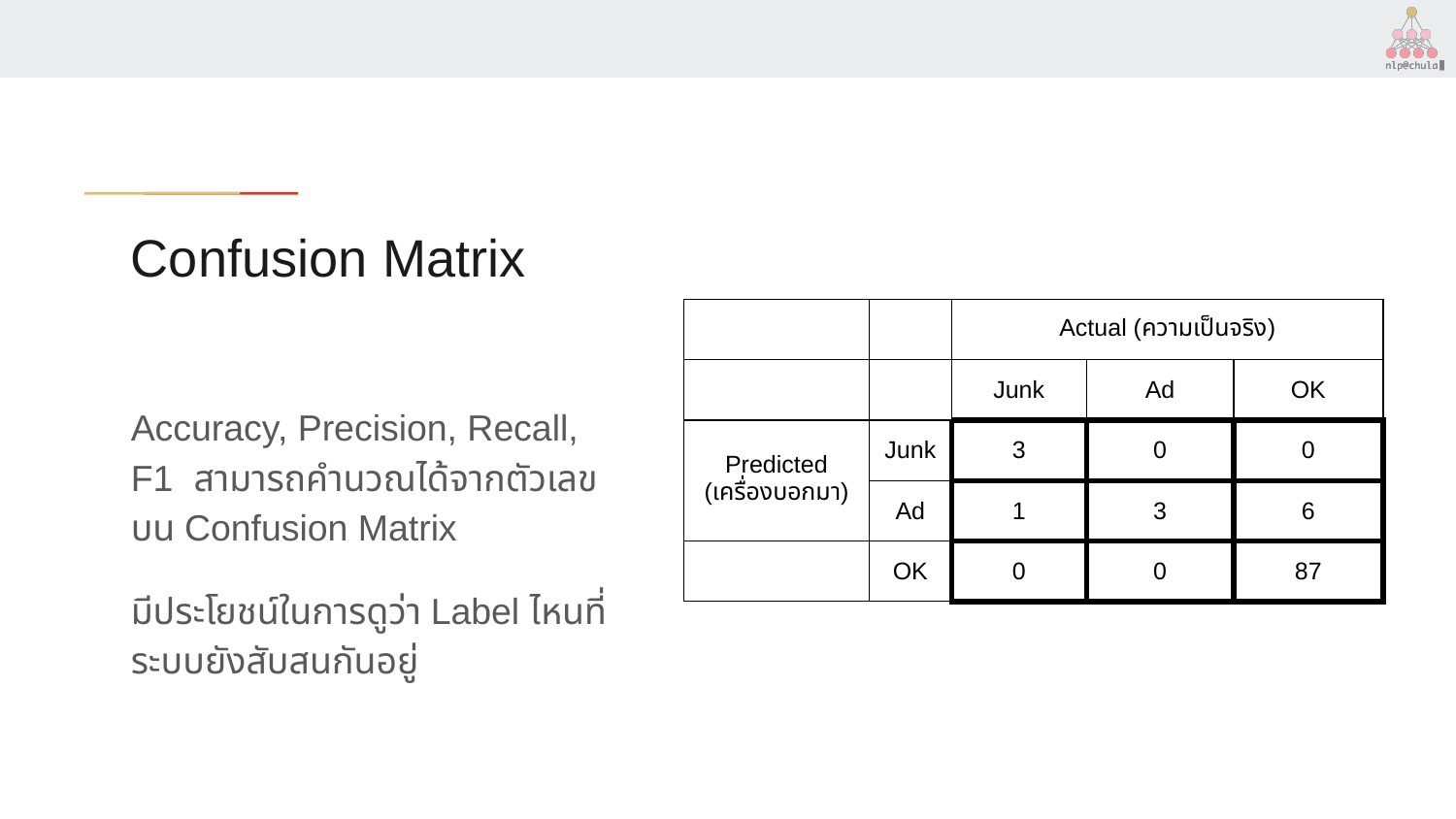

# Confusion Matrix
|  |  | Actual (ความเป็นจริง) |  |  |
| --- | --- | --- | --- | --- |
|  |  | Junk | Ad | OK |
| Predicted (เครื่องบอกมา) | Junk | 3 | 0 | 0 |
|  | Ad | 1 | 3 | 6 |
|  | OK | 0 | 0 | 87 |
Accuracy, Precision, Recall, F1  สามารถคำนวณได้จากตัวเลขบน Confusion Matrix
มีประโยชน์ในการดูว่า Label ไหนที่ระบบยังสับสนกันอยู่